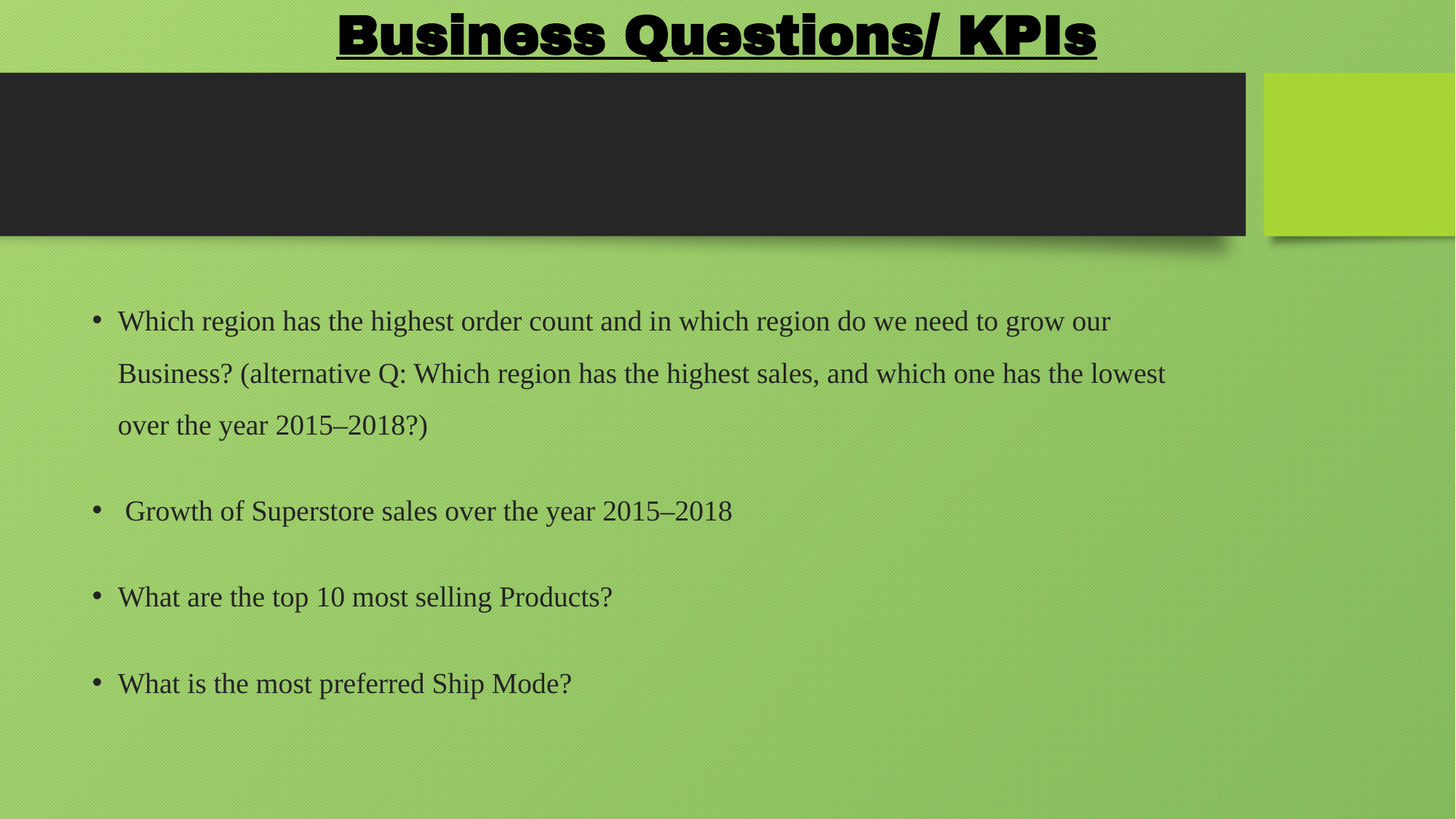

# Business Questions/ KPIs
Which region has the highest order count and in which region do we need to grow our Business? (alternative Q: Which region has the highest sales, and which one has the lowest over the year 2015–2018?)
 Growth of Superstore sales over the year 2015–2018
What are the top 10 most selling Products?
What is the most preferred Ship Mode?